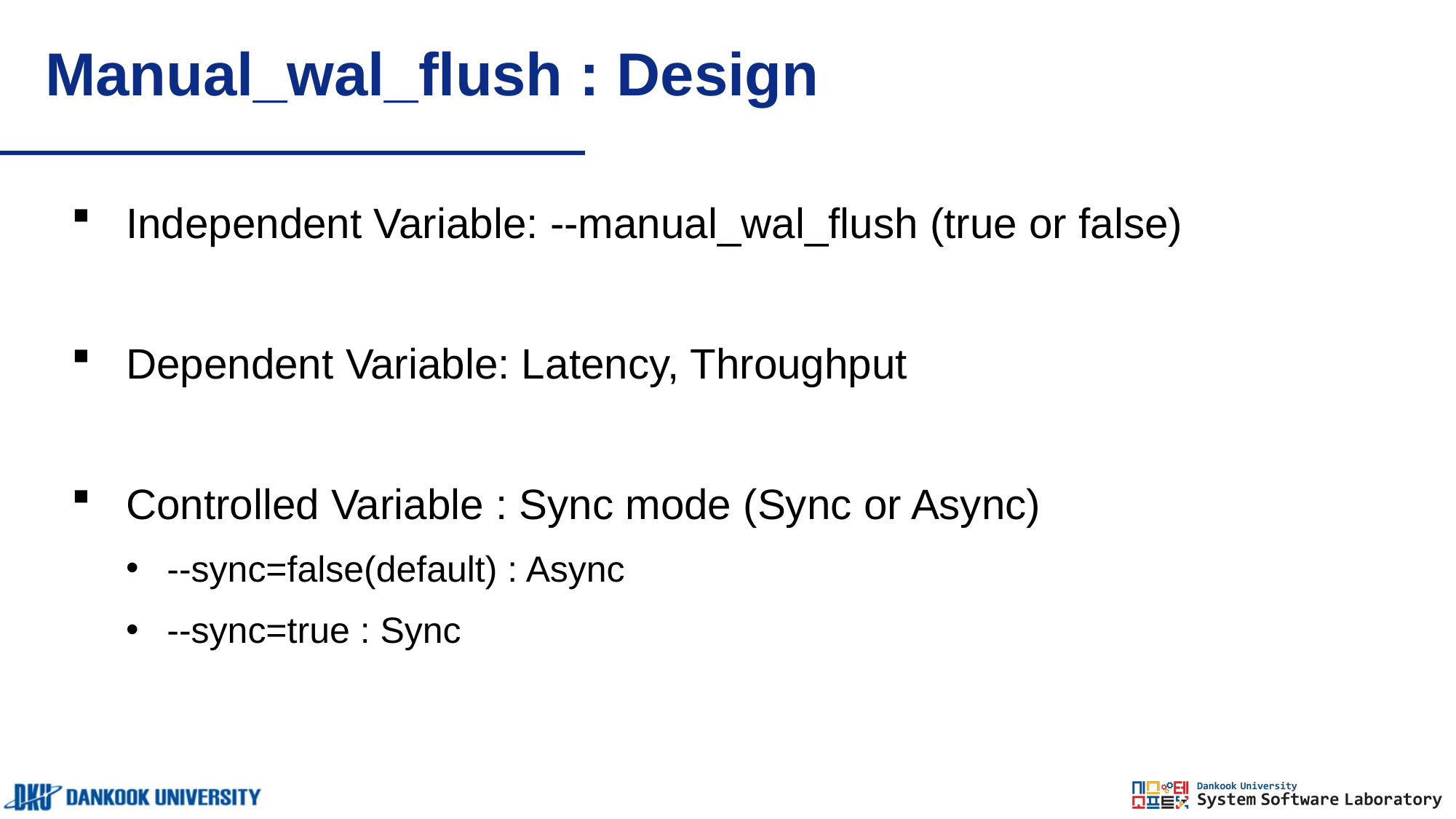

# Manual_wal_flush : Design
Independent Variable: --manual_wal_flush (true or false)

Dependent Variable: Latency, Throughput

Controlled Variable : Sync mode (Sync or Async)
--sync=false(default) : Async
--sync=true : Sync